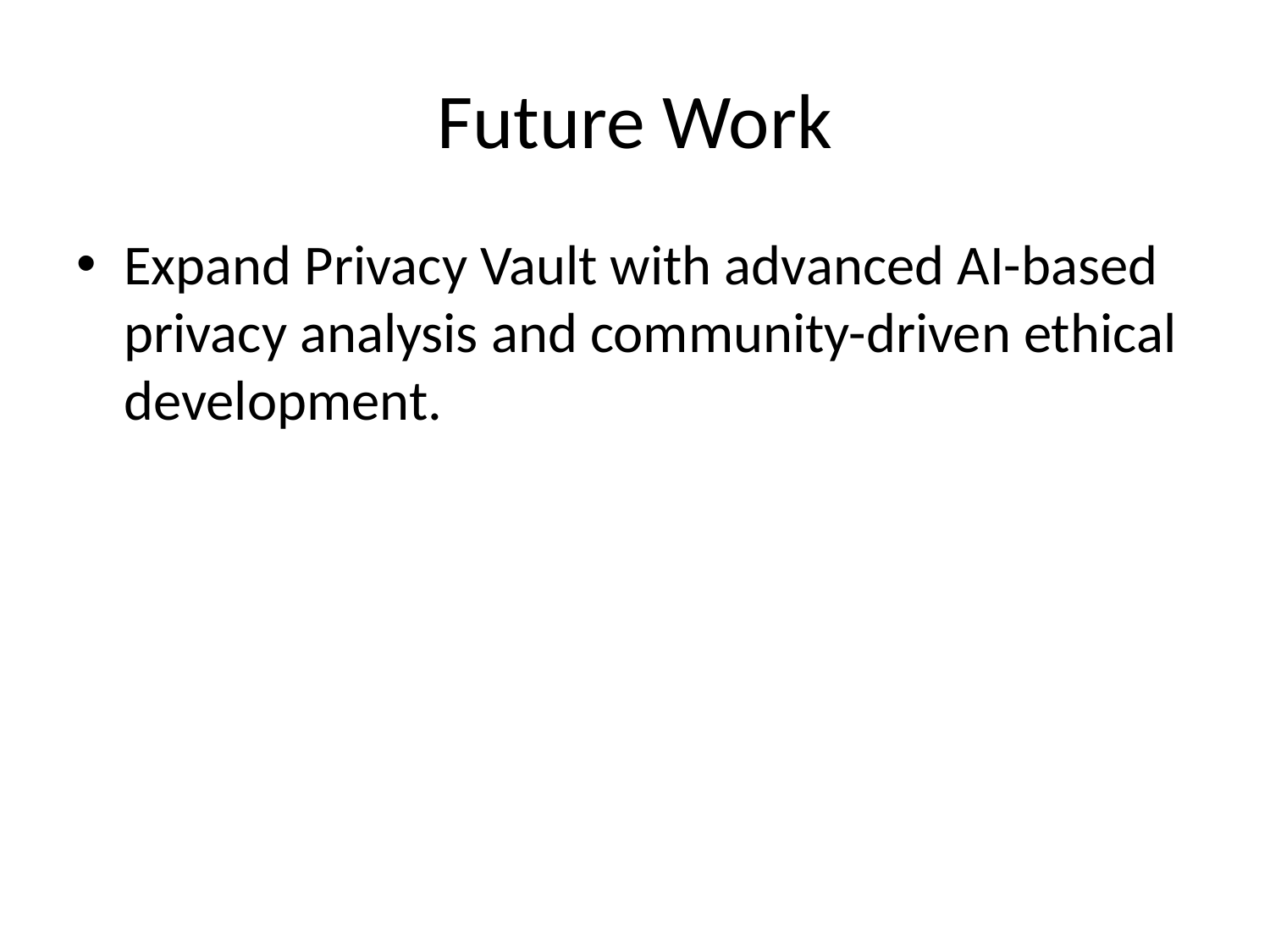

# Future Work
Expand Privacy Vault with advanced AI-based privacy analysis and community-driven ethical development.